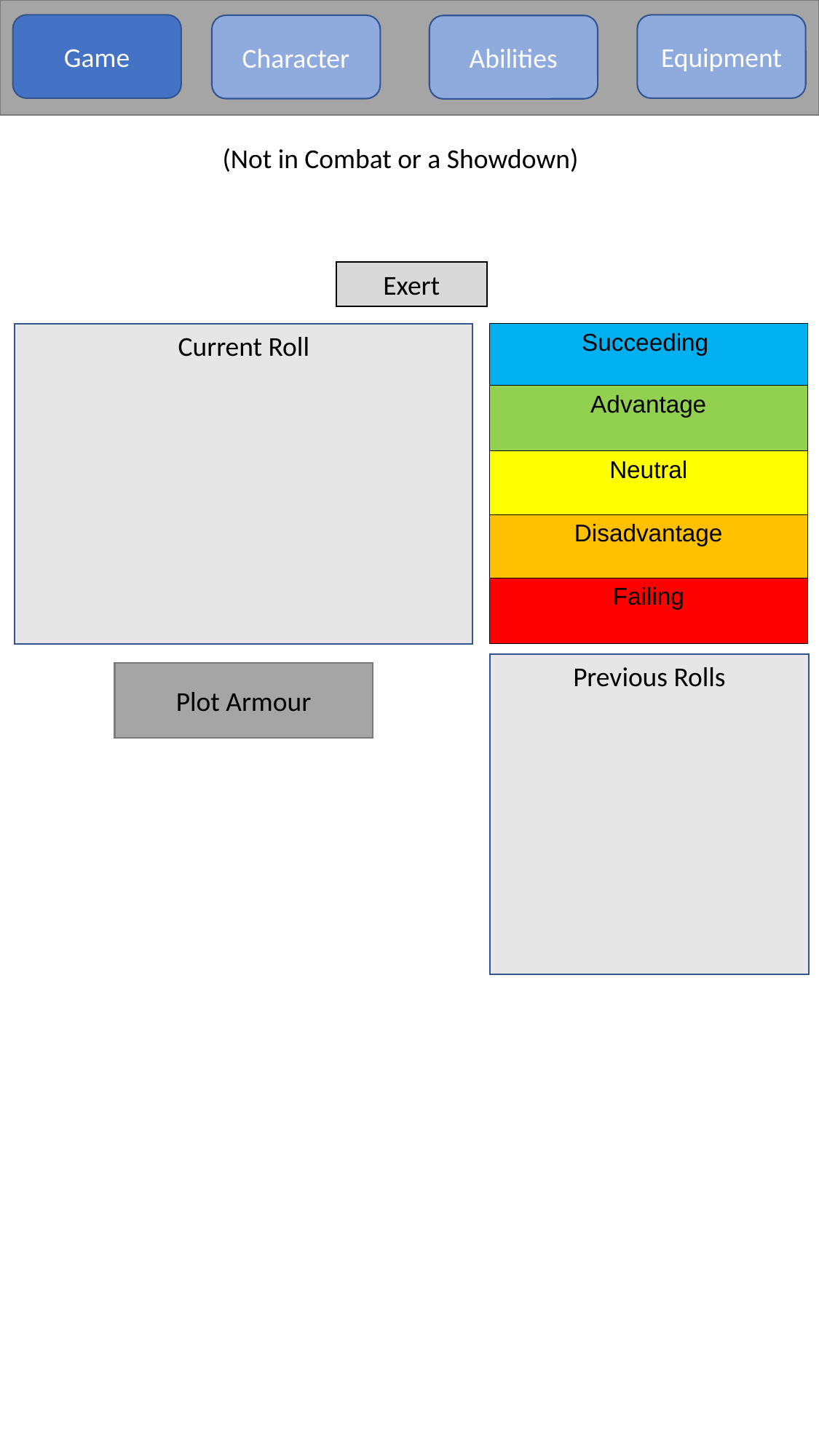

Game
Equipment
Character
Abilities
(Not in Combat or a Showdown)
Exert

Current Roll
| Succeeding |
| --- |
| Advantage |
| Neutral |
| Disadvantage |
| Failing |
Previous Rolls
Plot Armour